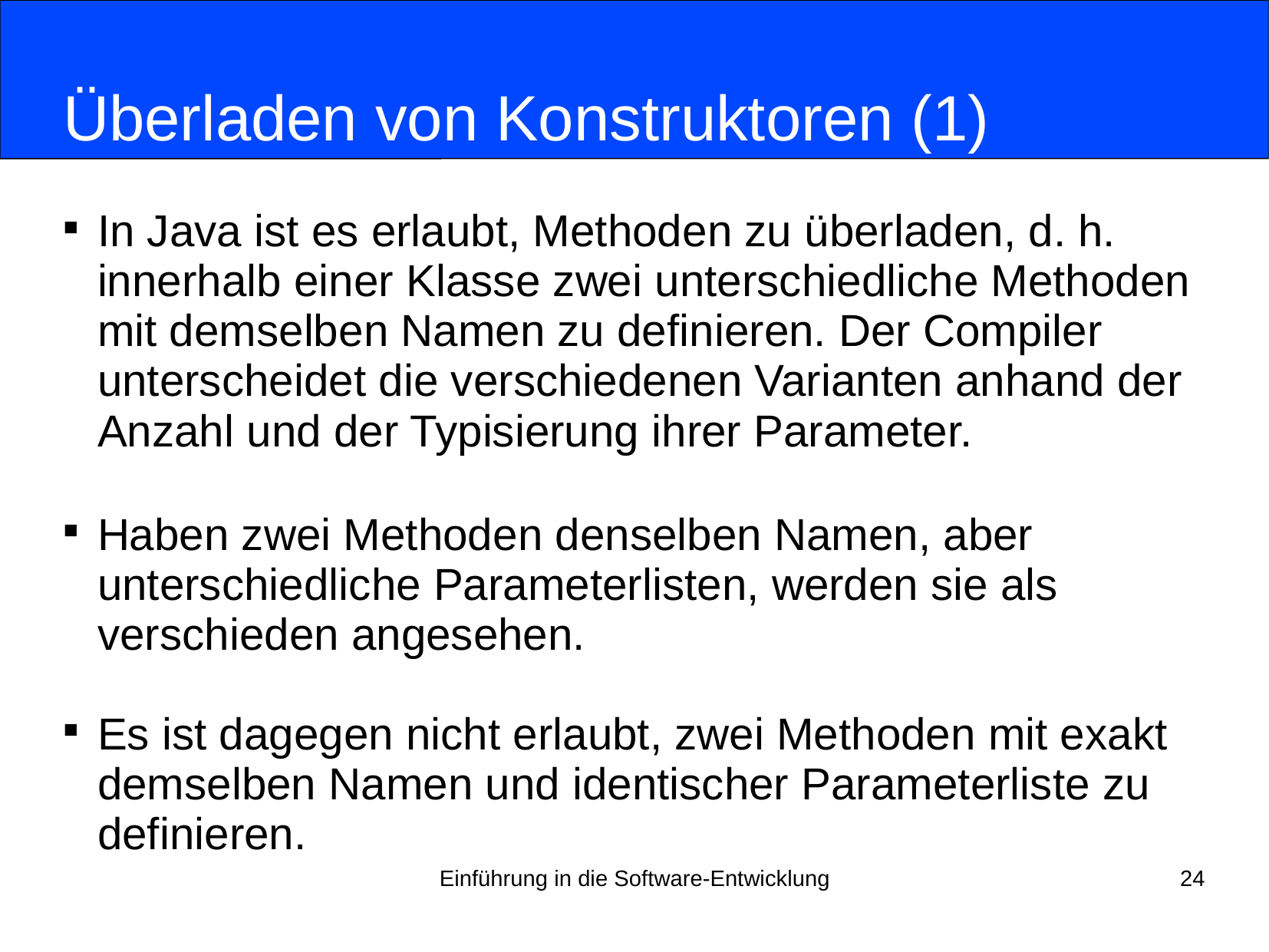

# Überladen von Konstruktoren (1)
In Java ist es erlaubt, Methoden zu überladen, d. h. innerhalb einer Klasse zwei unterschiedliche Methoden mit demselben Namen zu definieren. Der Compiler unterscheidet die verschiedenen Varianten anhand der Anzahl und der Typisierung ihrer Parameter.
Haben zwei Methoden denselben Namen, aber unterschiedliche Parameterlisten, werden sie als verschieden angesehen.
Es ist dagegen nicht erlaubt, zwei Methoden mit exakt demselben Namen und identischer Parameterliste zu definieren.

Einführung in die Software-Entwicklung
24